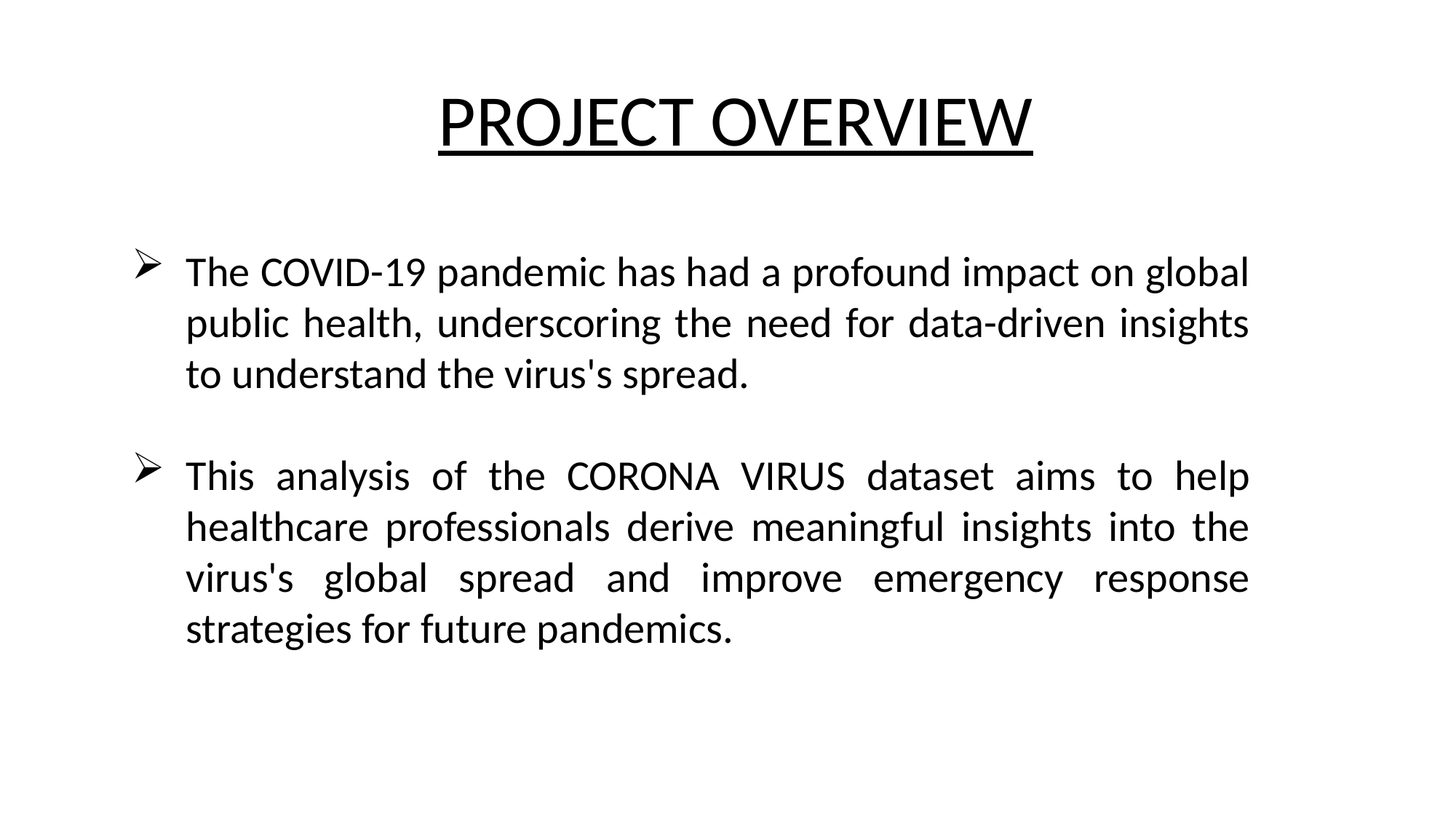

# PROJECT OVERVIEW
The COVID-19 pandemic has had a profound impact on global public health, underscoring the need for data-driven insights to understand the virus's spread.

This analysis of the CORONA VIRUS dataset aims to help healthcare professionals derive meaningful insights into the virus's global spread and improve emergency response strategies for future pandemics.